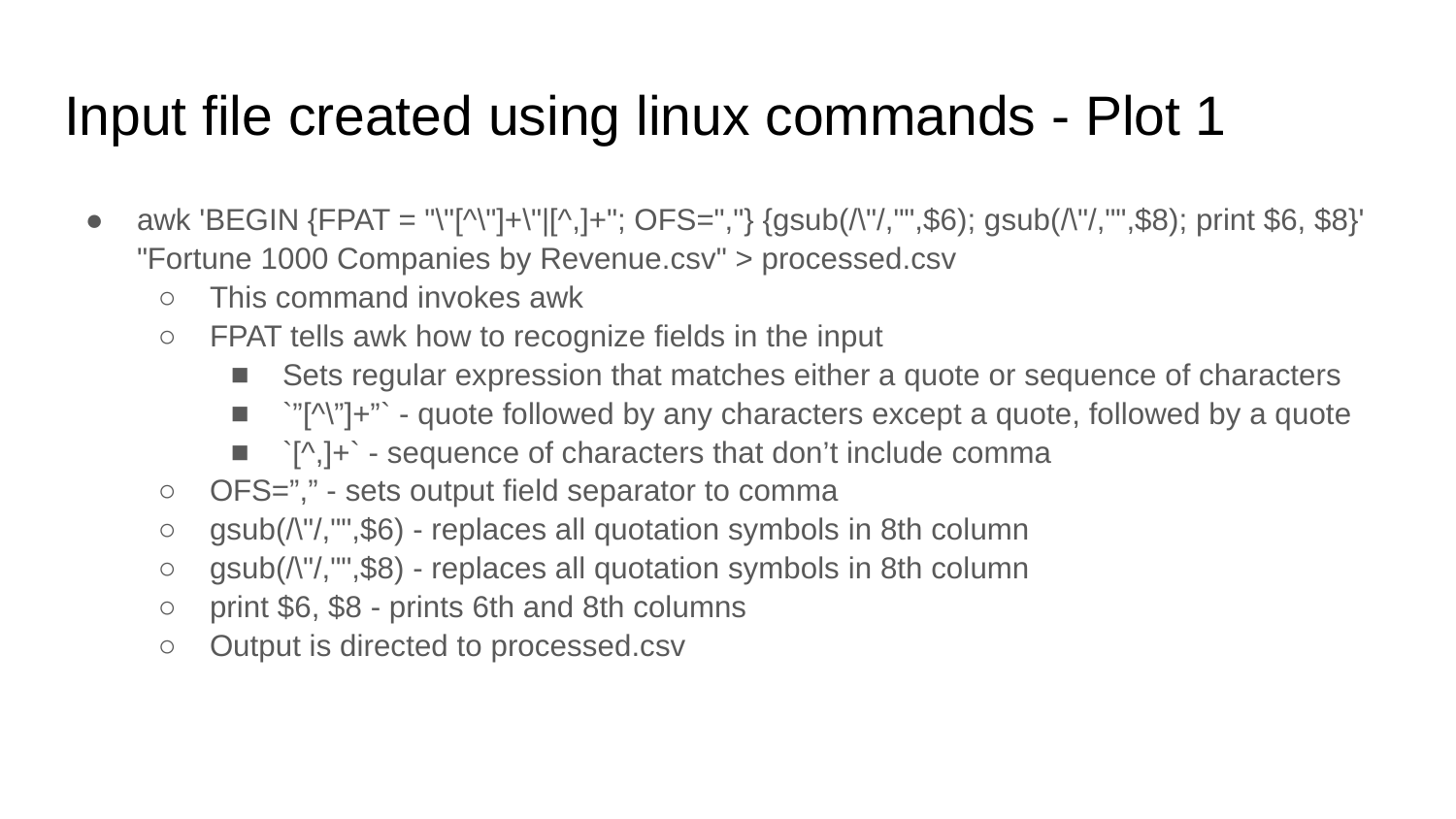

# Input file created using linux commands - Plot 1
awk 'BEGIN {FPAT = "\"[^\"]+\"|[^,]+"; OFS=","} {gsub(/\"/,"",$6); gsub(/\"/,"",$8); print $6, $8}' "Fortune 1000 Companies by Revenue.csv" > processed.csv
This command invokes awk
FPAT tells awk how to recognize fields in the input
Sets regular expression that matches either a quote or sequence of characters
`”[^\”]+”` - quote followed by any characters except a quote, followed by a quote
`[^,]+` - sequence of characters that don’t include comma
OFS=”,” - sets output field separator to comma
gsub(/\"/,"",$6) - replaces all quotation symbols in 8th column
gsub(/\"/,"",$8) - replaces all quotation symbols in 8th column
print $6, $8 - prints 6th and 8th columns
Output is directed to processed.csv